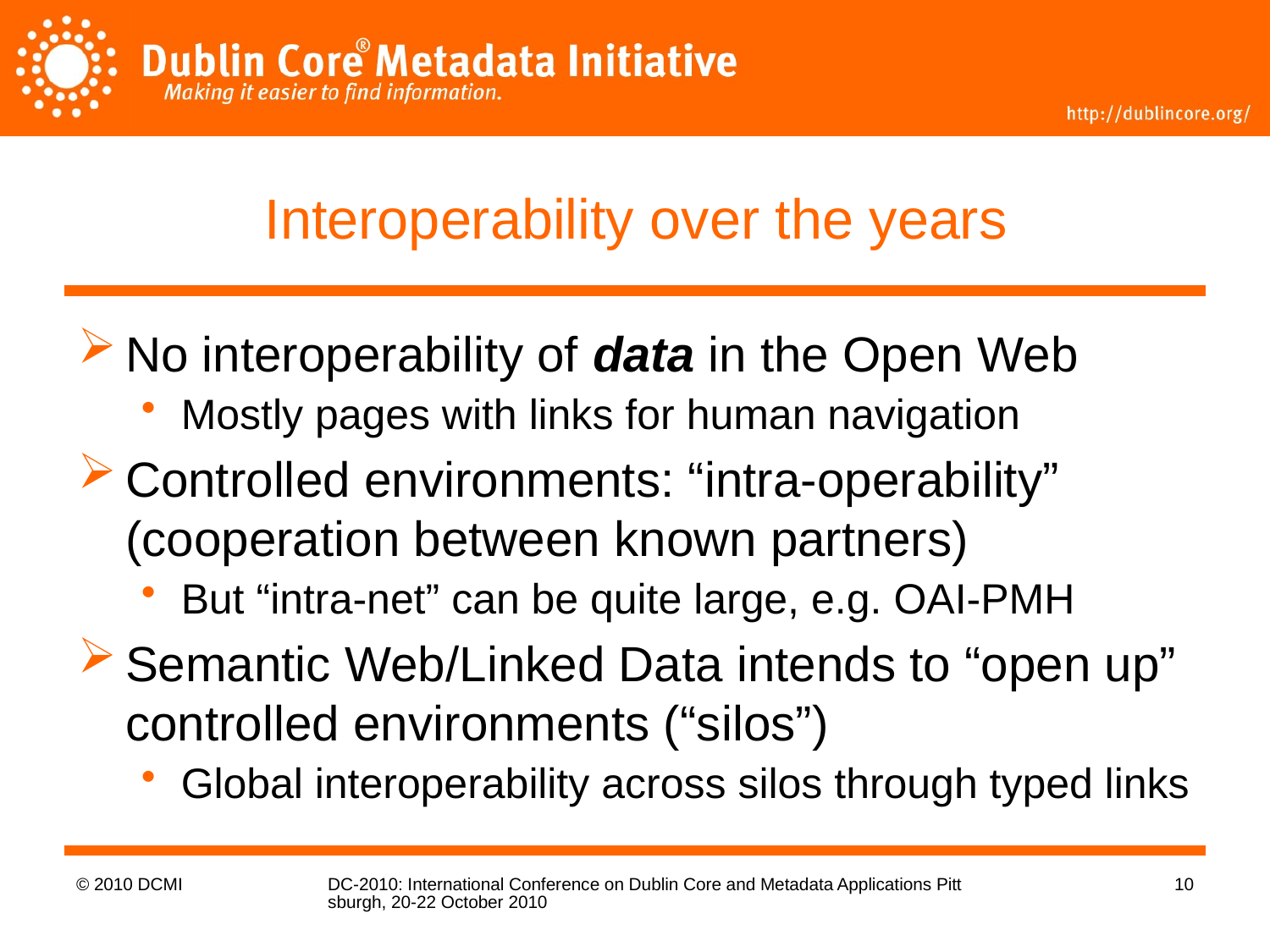

# Interoperability over the years
No interoperability of data in the Open Web
Mostly pages with links for human navigation
Controlled environments: “intra-operability” (cooperation between known partners)
But “intra-net” can be quite large, e.g. OAI-PMH
Semantic Web/Linked Data intends to “open up” controlled environments (“silos”)
Global interoperability across silos through typed links
© 2010 DCMI
DC-2010: International Conference on Dublin Core and Metadata Applications Pittsburgh, 20-22 October 2010
10